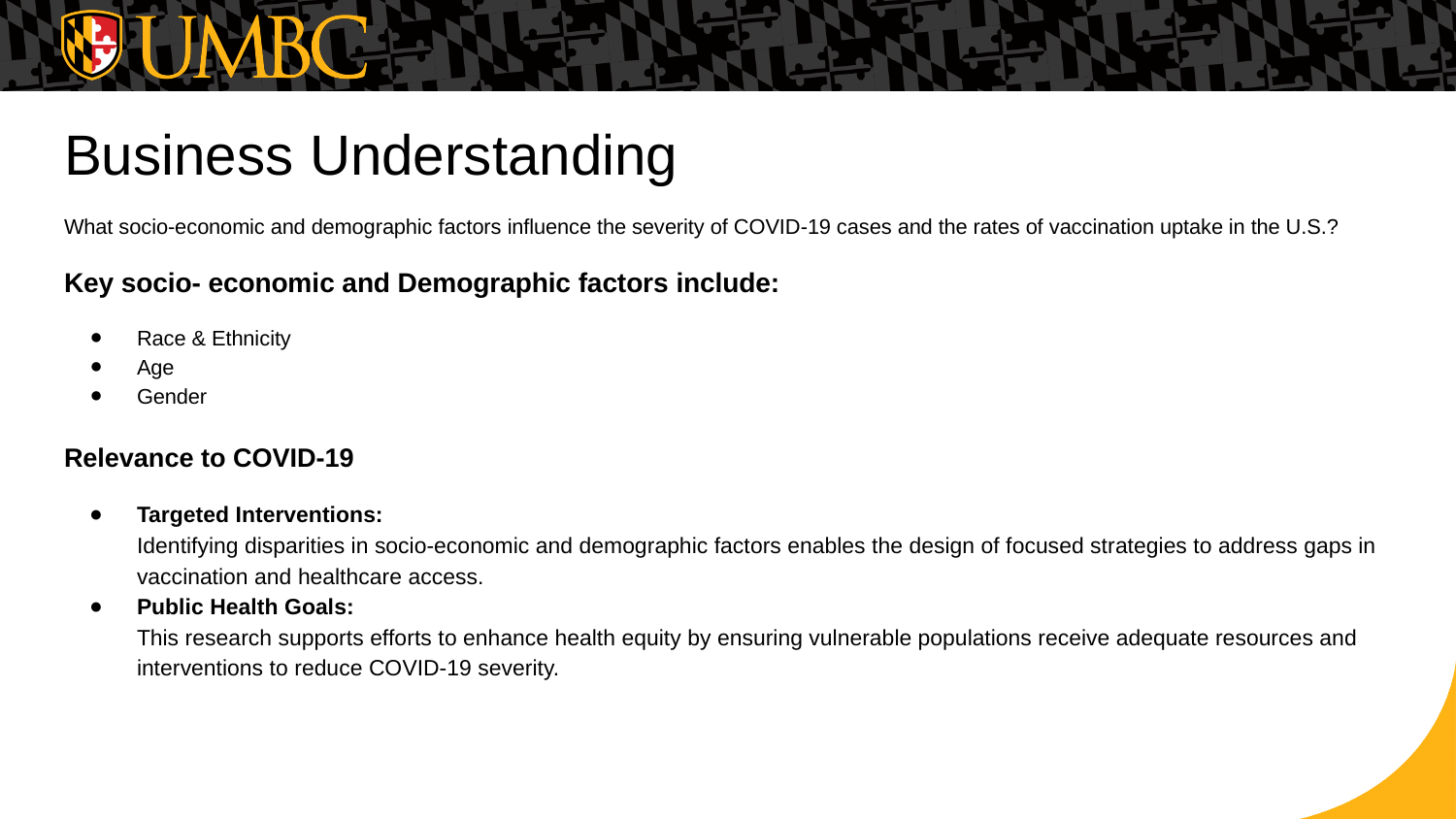

# Business Understanding
What socio-economic and demographic factors influence the severity of COVID-19 cases and the rates of vaccination uptake in the U.S.?
Key socio- economic and Demographic factors include:
Race & Ethnicity
Age
Gender
Relevance to COVID-19
Targeted Interventions:
Identifying disparities in socio-economic and demographic factors enables the design of focused strategies to address gaps in vaccination and healthcare access.
Public Health Goals:
This research supports efforts to enhance health equity by ensuring vulnerable populations receive adequate resources and interventions to reduce COVID-19 severity.